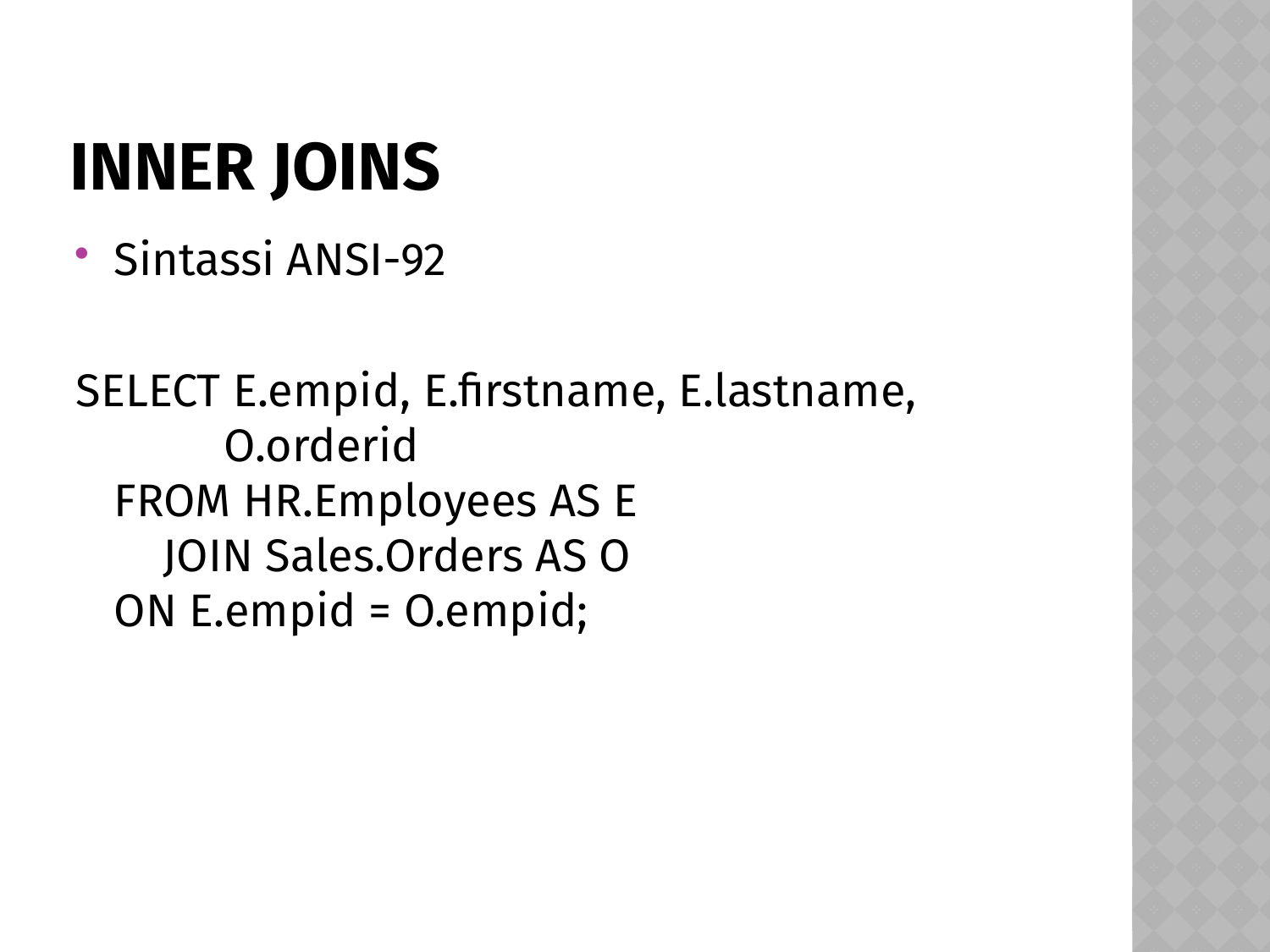

# Inner joins
Sintassi ANSI-92

SELECT E.empid, E.firstname, E.lastname,
         O.orderid
FROM HR.Employees AS E
    JOIN Sales.Orders AS O
ON E.empid = O.empid;